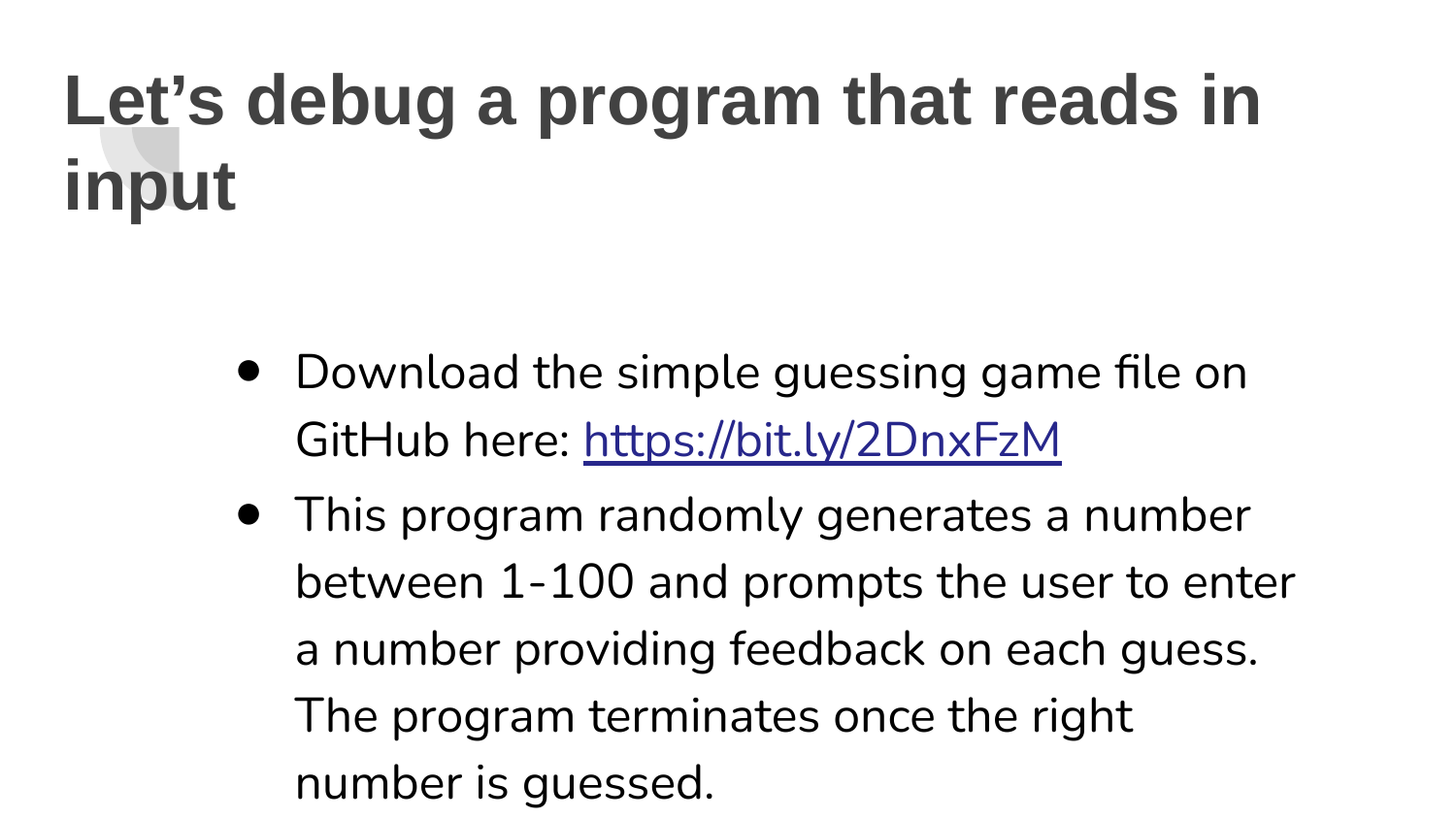

Let’s debug a program that reads in input
Download the simple guessing game file on GitHub here: https://bit.ly/2DnxFzM
This program randomly generates a number between 1-100 and prompts the user to enter a number providing feedback on each guess. The program terminates once the right number is guessed.